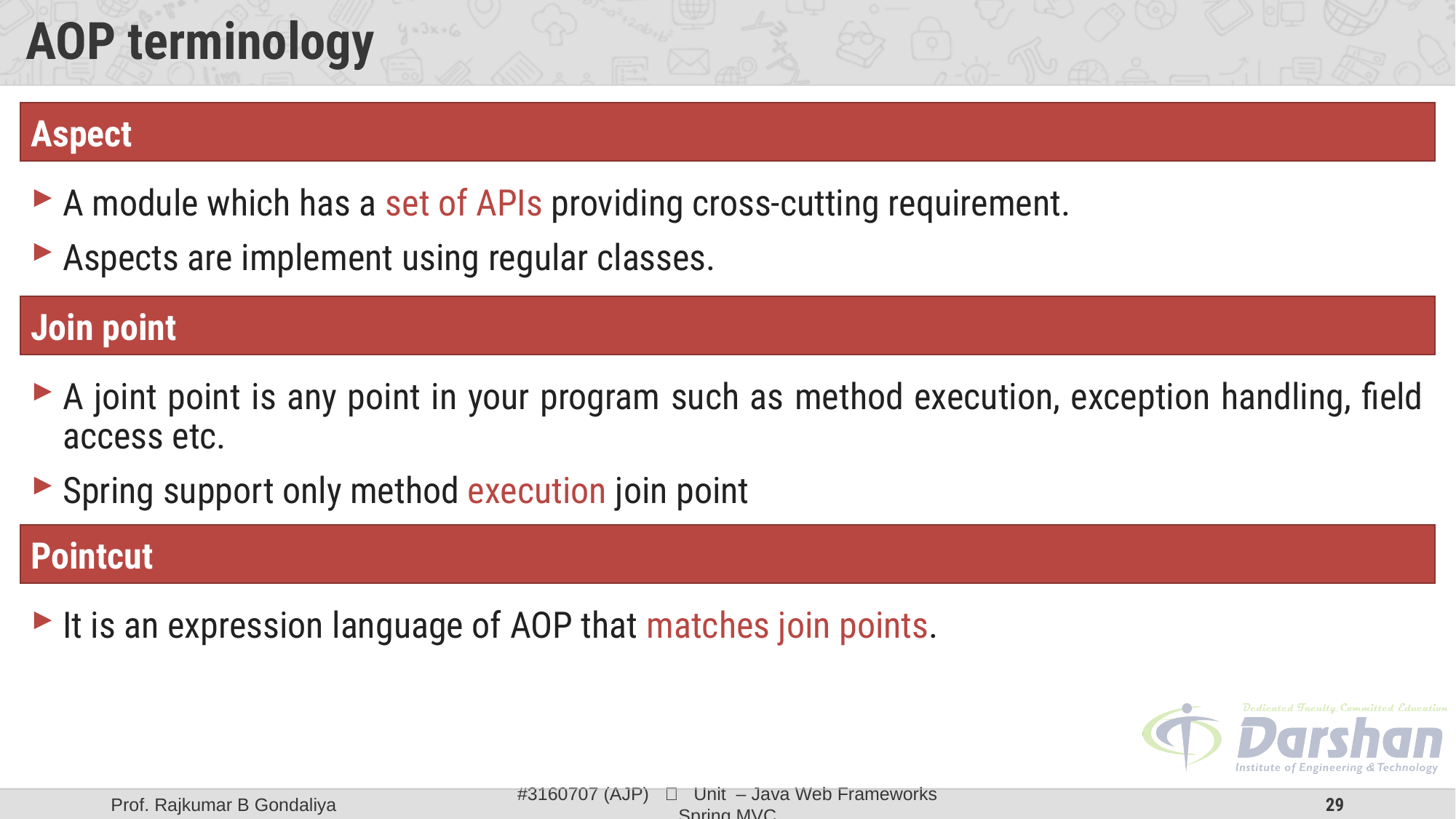

# AOP terminology
Aspect
A module which has a set of APIs providing cross-cutting requirement.
Aspects are implement using regular classes.

Join point
A joint point is any point in your program such as method execution, exception handling, field access etc.
Spring support only method execution join point
Pointcut
It is an expression language of AOP that matches join points.